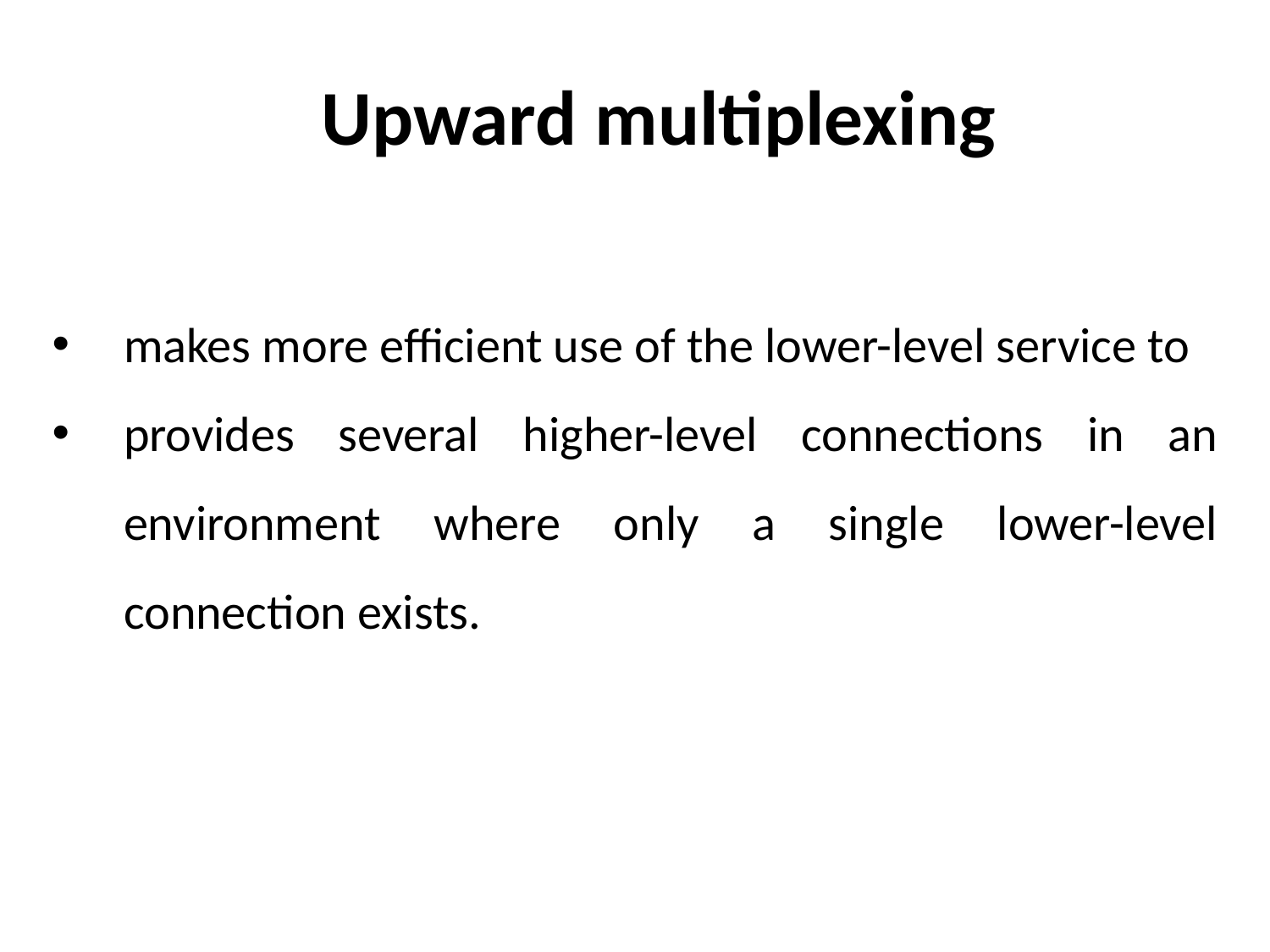

# Upward multiplexing
makes more efficient use of the lower-level service to
provides several higher-level connections in an environment where only a single lower-level connection exists.